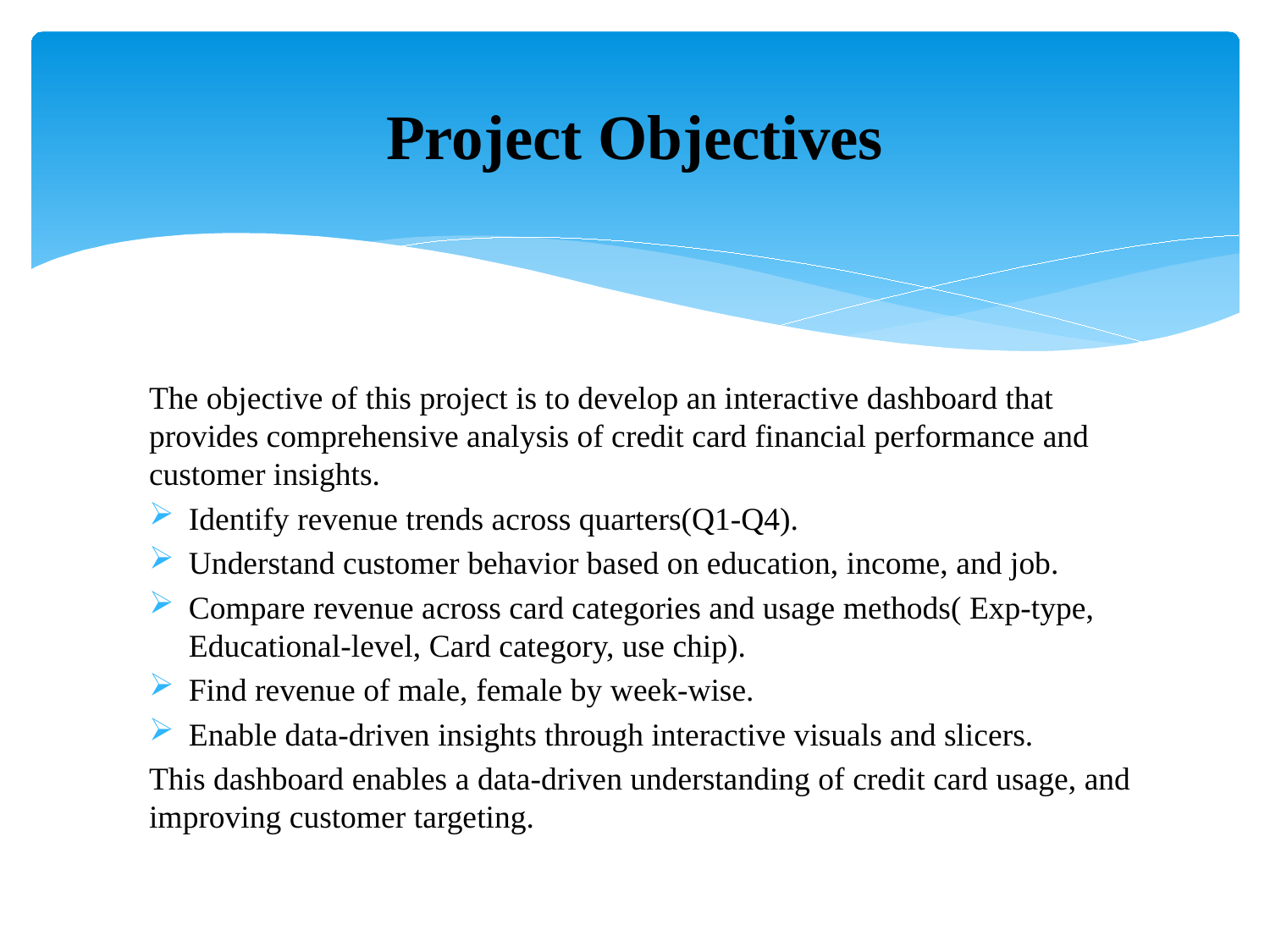

# Project Objectives
The objective of this project is to develop an interactive dashboard that provides comprehensive analysis of credit card financial performance and customer insights.
Identify revenue trends across quarters(Q1-Q4).
Understand customer behavior based on education, income, and job.
Compare revenue across card categories and usage methods( Exp-type, Educational-level, Card category, use chip).
Find revenue of male, female by week-wise.
Enable data-driven insights through interactive visuals and slicers.
This dashboard enables a data-driven understanding of credit card usage, and improving customer targeting.